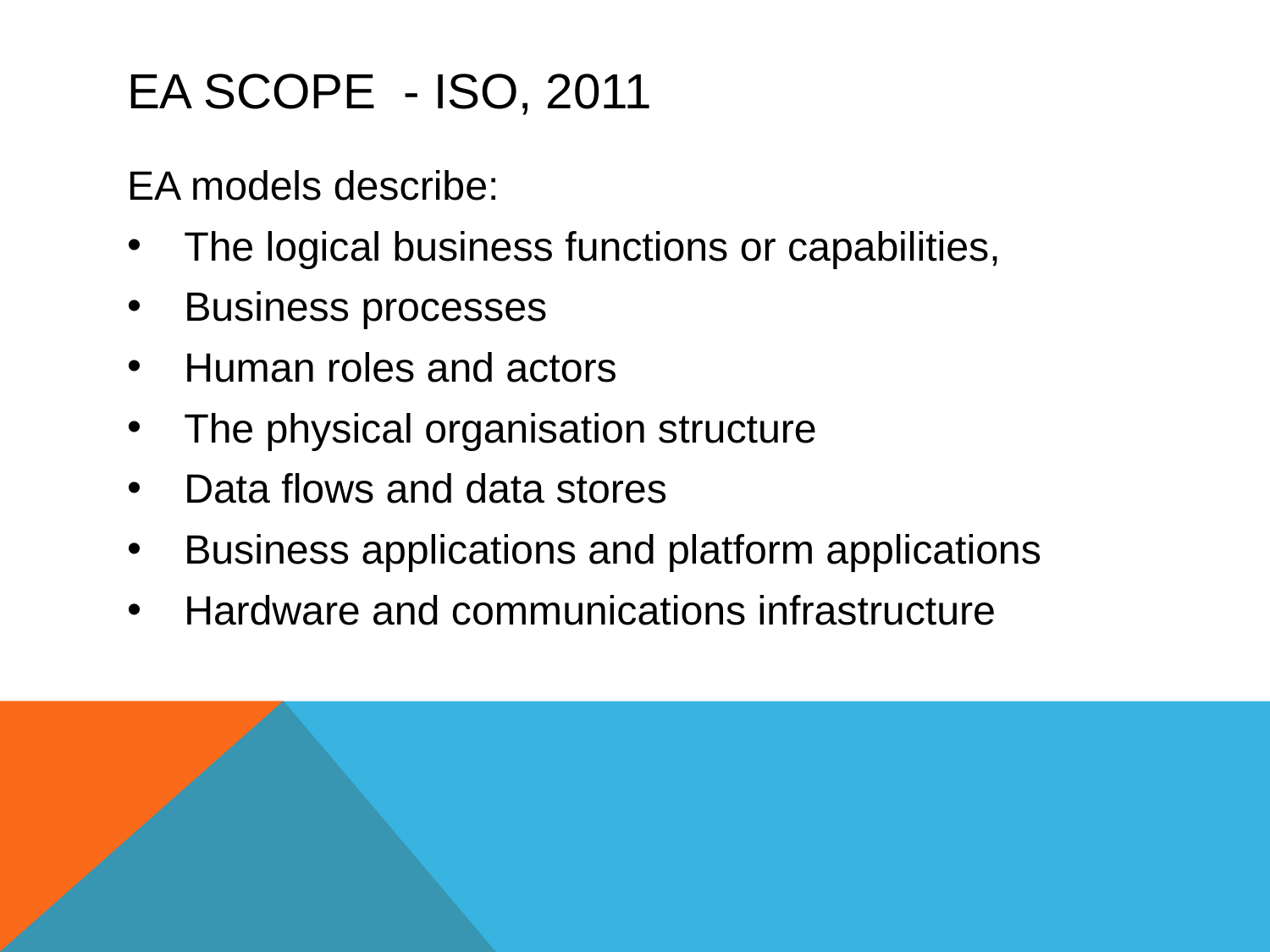

# EA Scope  - ISO, 2011
EA models describe:
The logical business functions or capabilities,
Business processes
Human roles and actors
The physical organisation structure
Data flows and data stores
Business applications and platform applications
Hardware and communications infrastructure